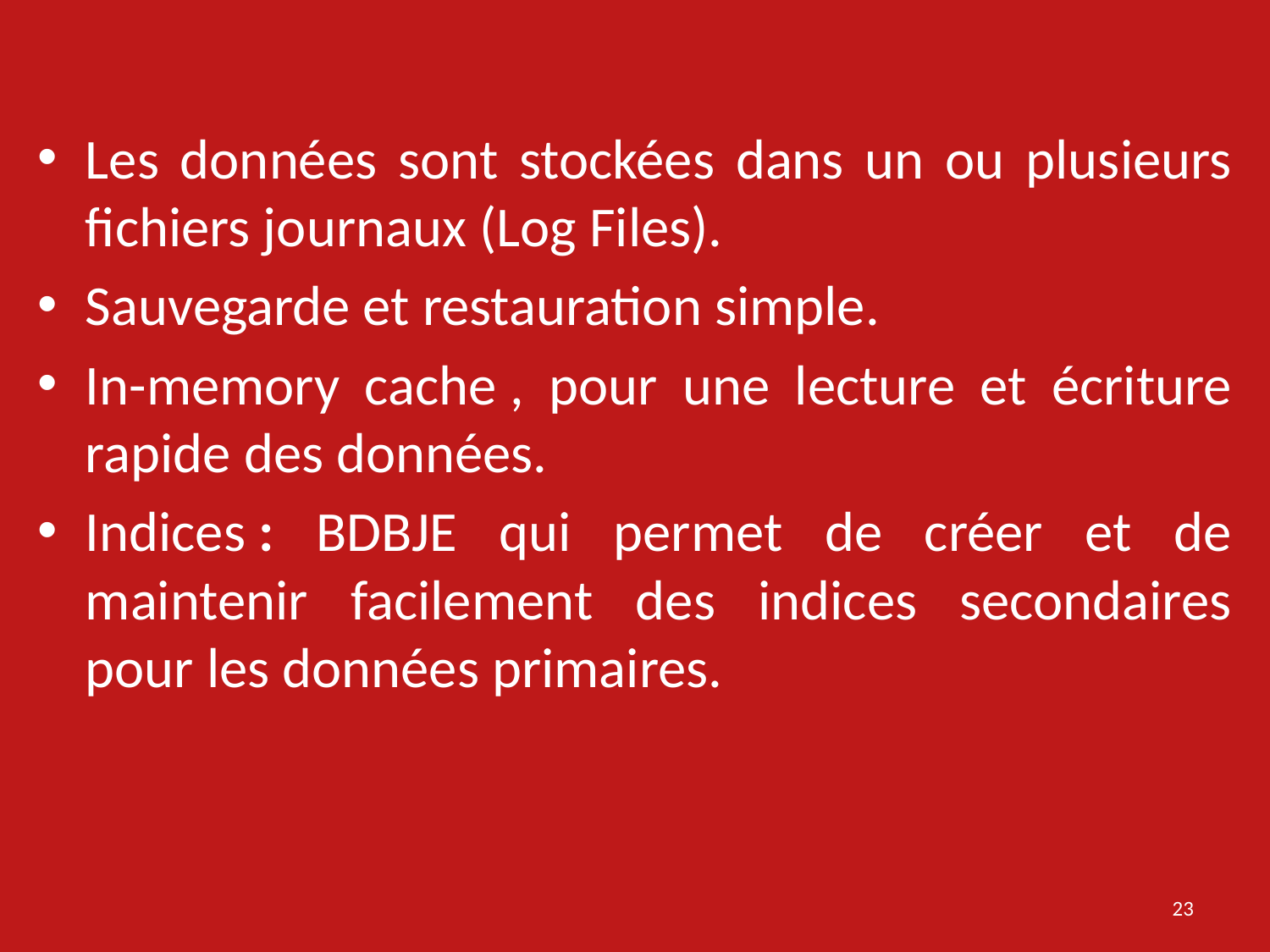

Les données sont stockées dans un ou plusieurs fichiers journaux (Log Files).
Sauvegarde et restauration simple.
In-memory cache , pour une lecture et écriture rapide des données.
Indices : BDBJE qui permet de créer et de maintenir facilement des indices secondaires pour les données primaires.

23